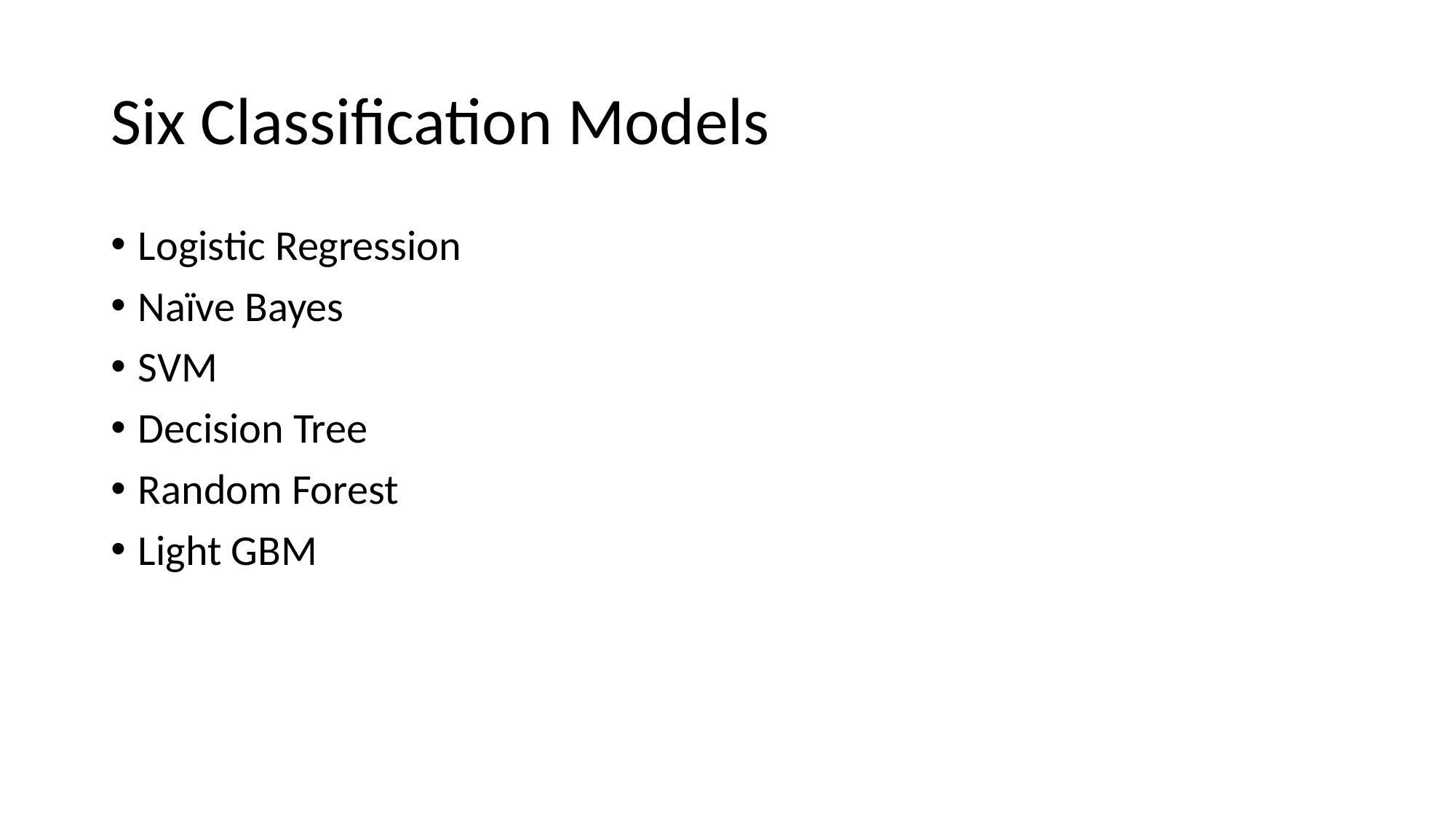

# Six Classification Models
Logistic Regression
Naïve Bayes
SVM
Decision Tree
Random Forest
Light GBM